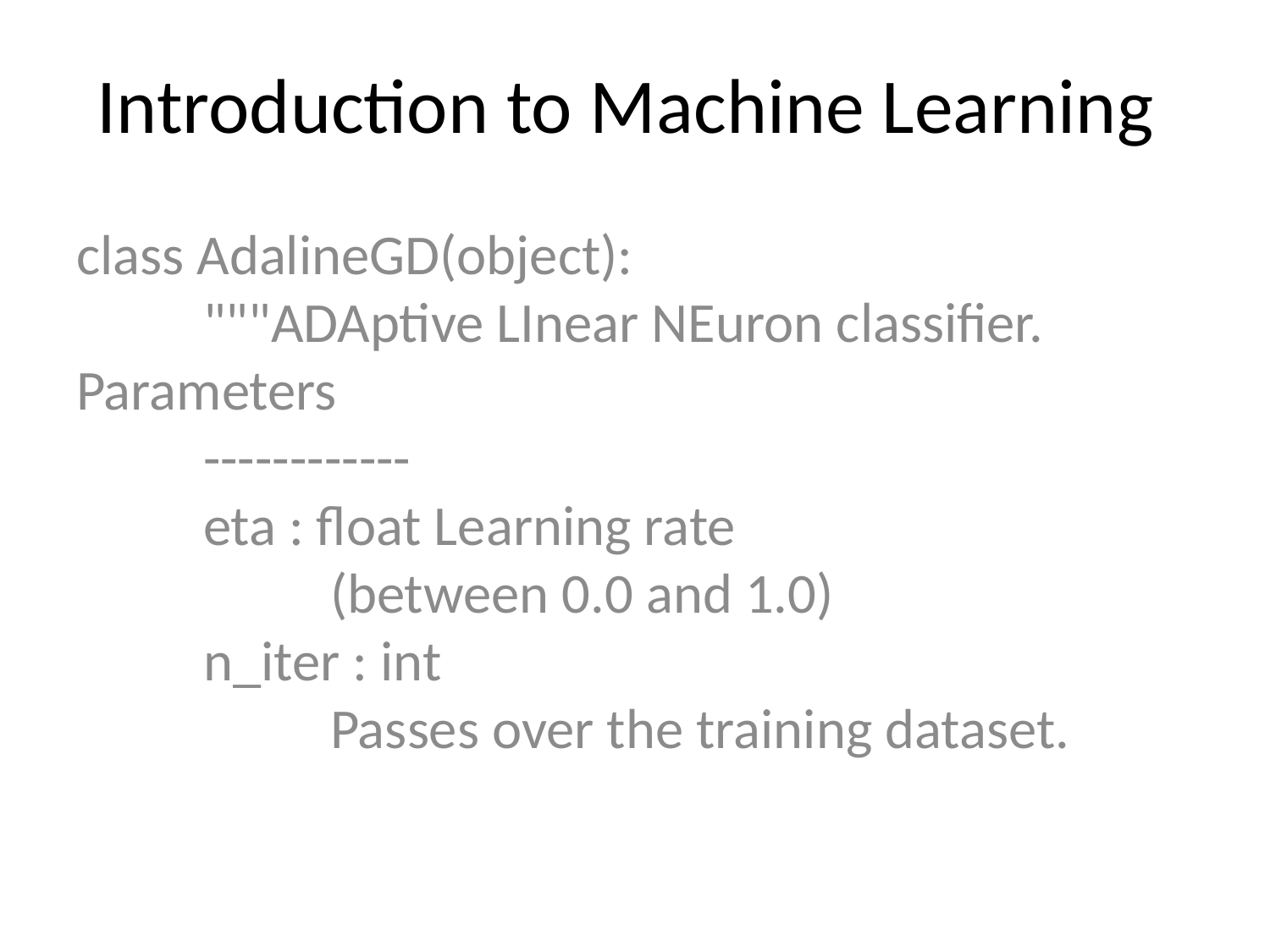

# Introduction to Machine Learning
class AdalineGD(object):
	"""ADAptive LInear NEuron classifier. 	Parameters
	------------
	eta : float Learning rate
		(between 0.0 and 1.0)
	n_iter : int
		Passes over the training dataset.